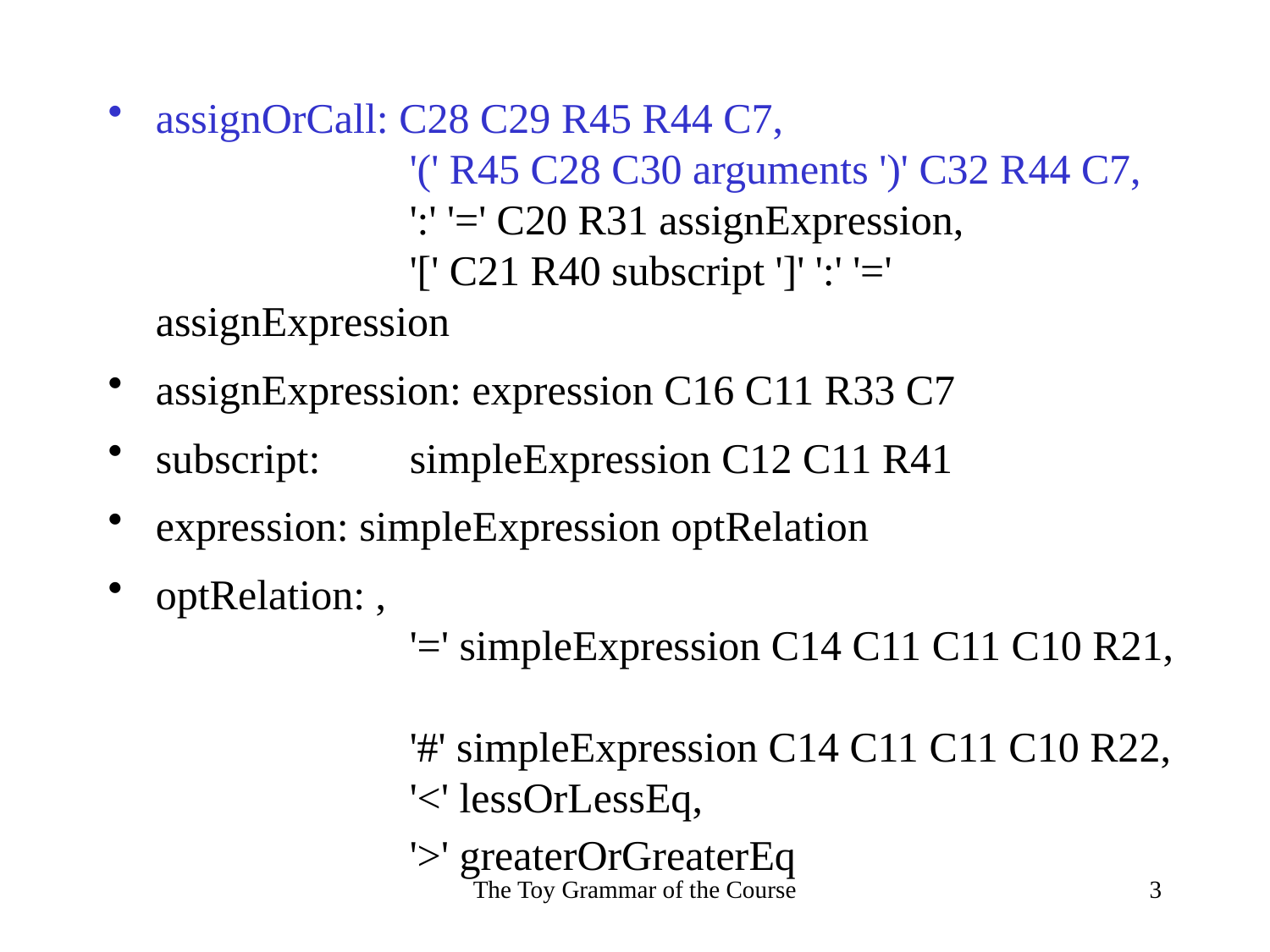

assignOrCall: C28 C29 R45 R44 C7,
		'(' R45 C28 C30 arguments ')' C32 R44 C7,
		':' '=' C20 R31 assignExpression,
		'[' C21 R40 subscript ']' ':' '=' assignExpression
assignExpression: expression C16 C11 R33 C7
subscript: 	simpleExpression C12 C11 R41
expression: simpleExpression optRelation
optRelation: ,
		'=' simpleExpression C14 C11 C11 C10 R21,
		'#' simpleExpression C14 C11 C11 C10 R22,
		'<' lessOrLessEq,
		'>' greaterOrGreaterEq

The Toy Grammar of the Course
3